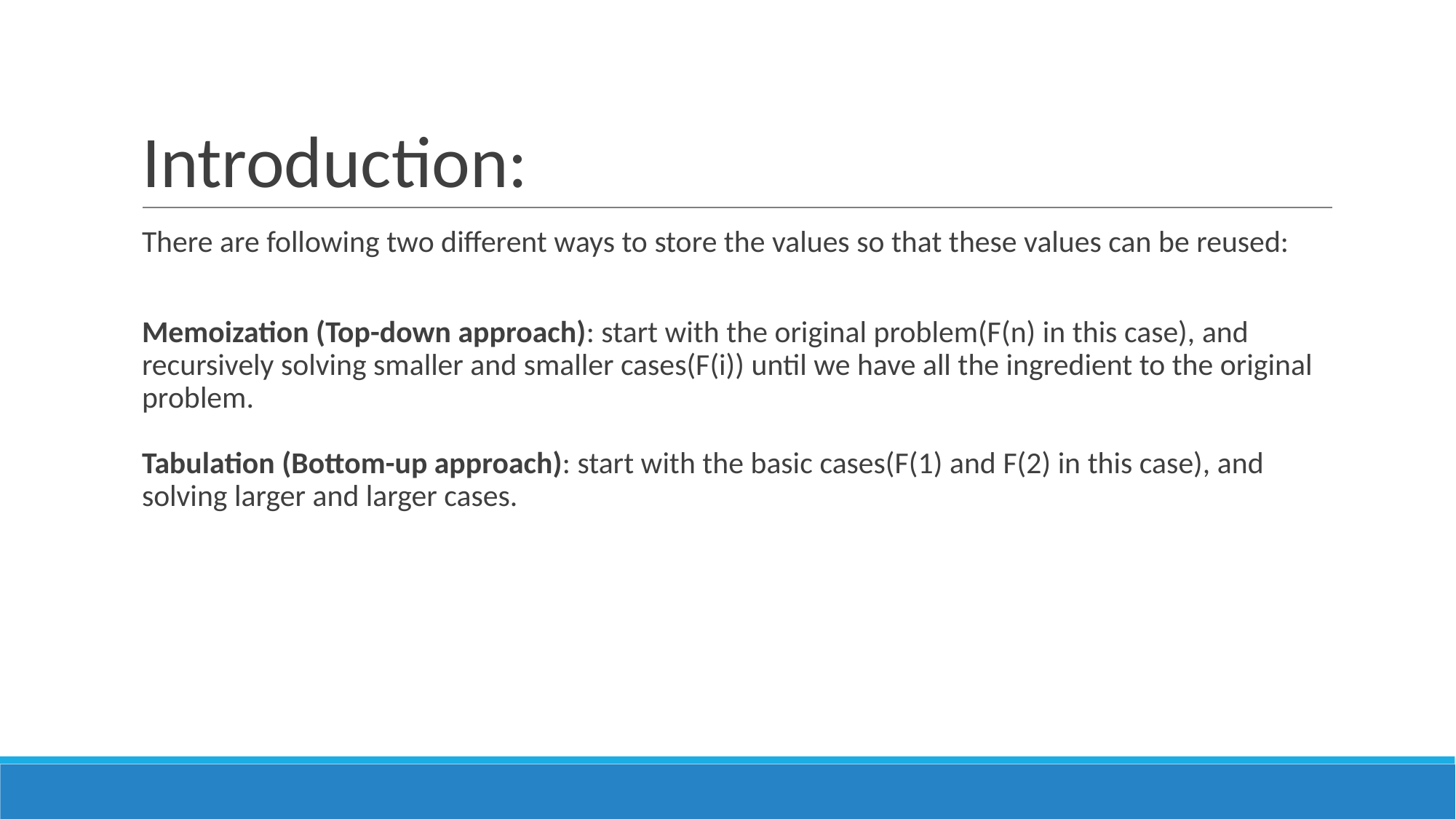

# Introduction:
There are following two different ways to store the values so that these values can be reused:
Memoization (Top-down approach): start with the original problem(F(n) in this case), and recursively solving smaller and smaller cases(F(i)) until we have all the ingredient to the original problem.
Tabulation (Bottom-up approach): start with the basic cases(F(1) and F(2) in this case), and solving larger and larger cases.